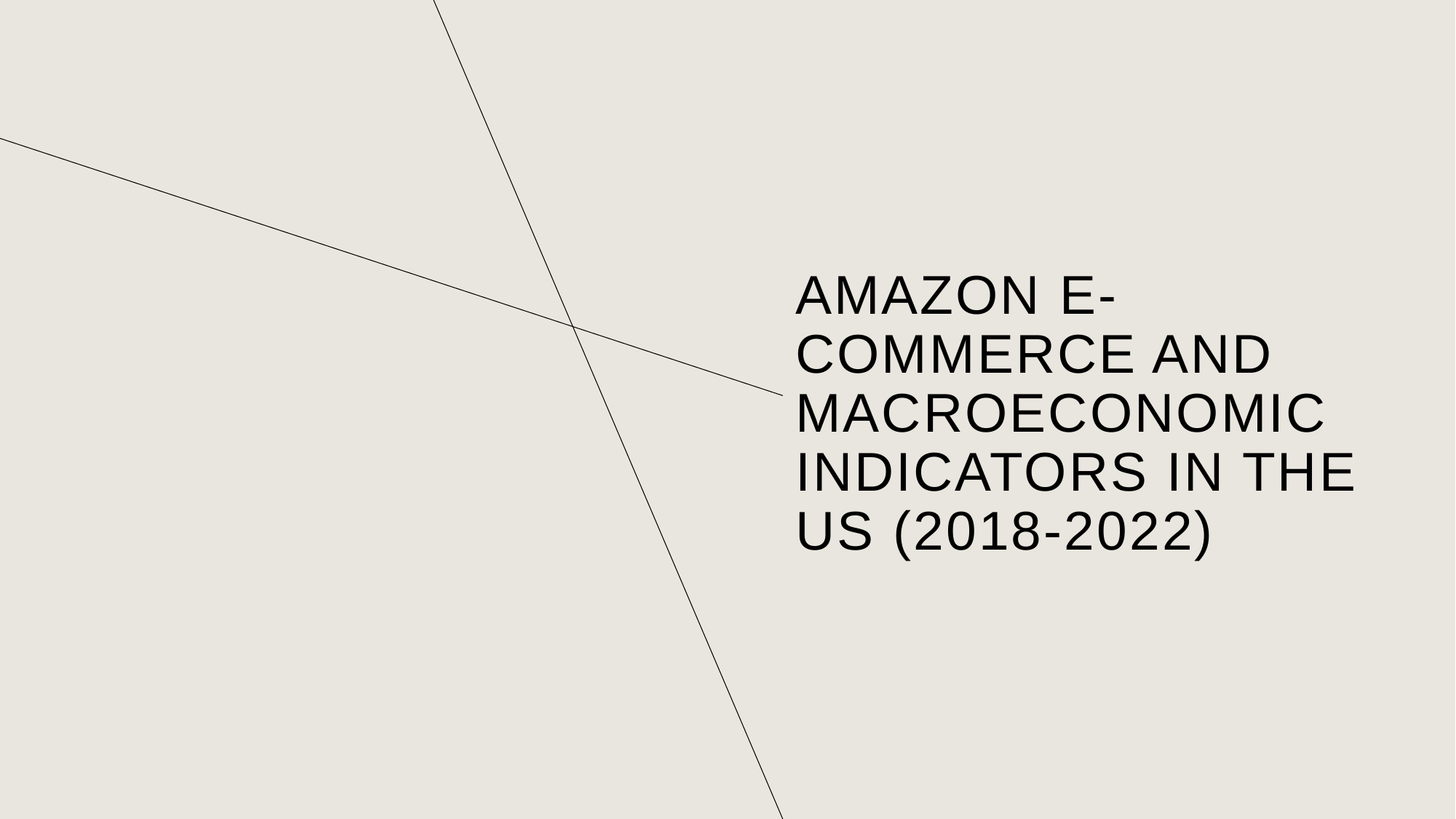

# Amazon E-commerce and Macroeconomic indicators in the US (2018-2022)